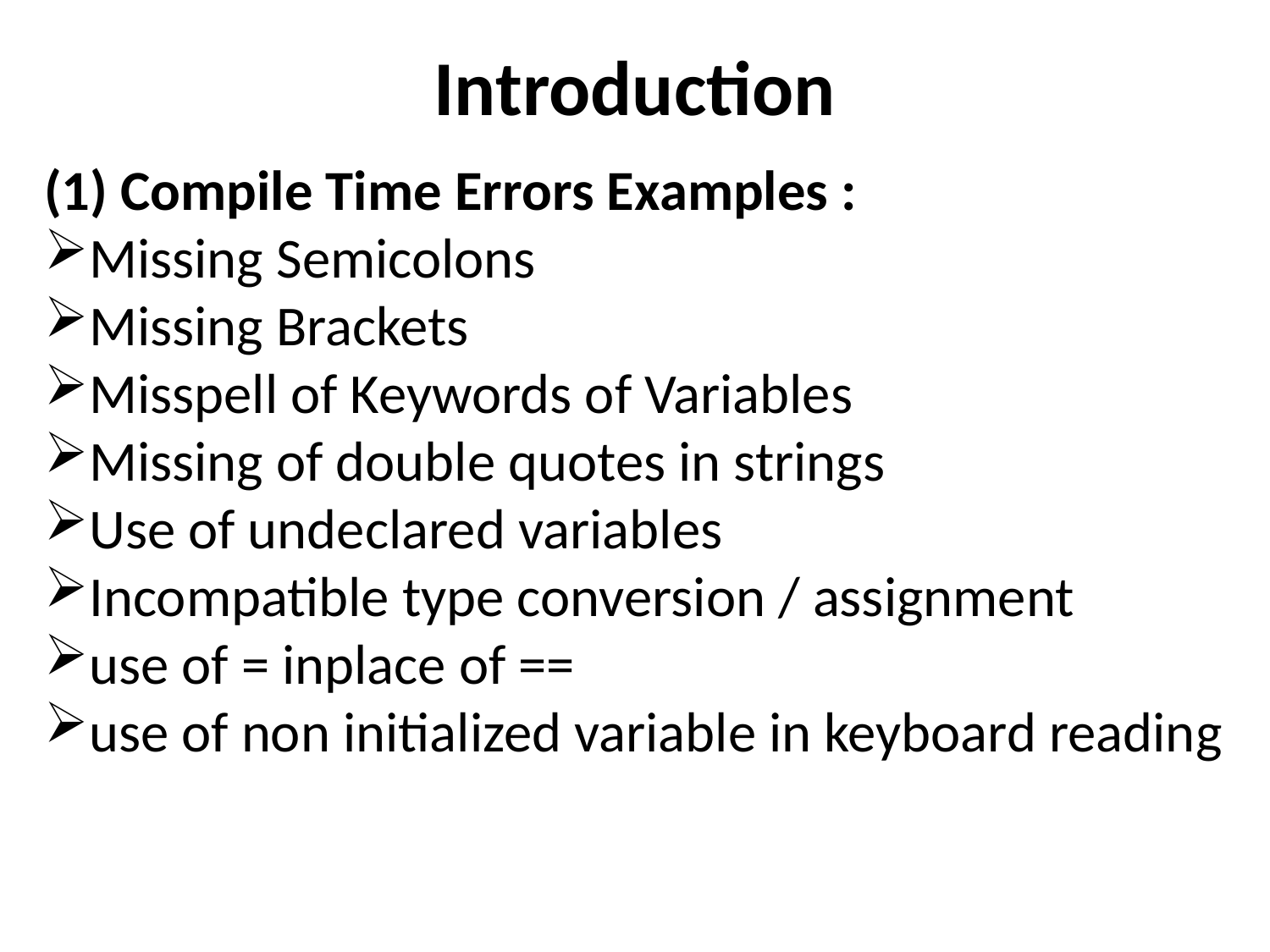

# Introduction
(1) Compile Time Errors Examples :
Missing Semicolons
Missing Brackets
Misspell of Keywords of Variables
Missing of double quotes in strings
Use of undeclared variables
Incompatible type conversion / assignment
use of = inplace of ==
use of non initialized variable in keyboard reading